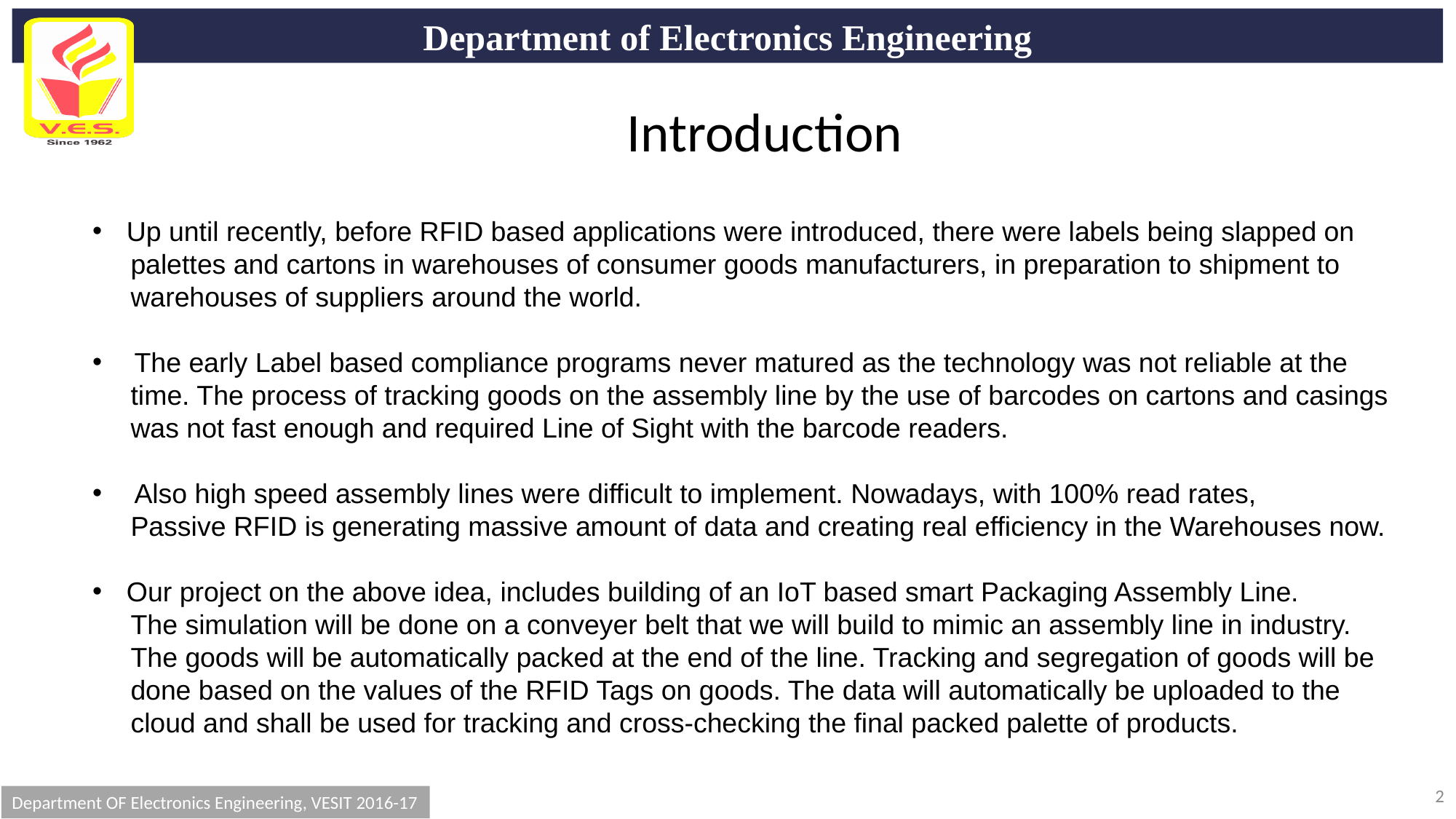

Introduction

Up until recently, before RFID based applications were introduced, there were labels being slapped on
     palettes and cartons in warehouses of consumer goods manufacturers, in preparation to shipment to
     warehouses of suppliers around the world.

 The early Label based compliance programs never matured as the technology was not reliable at the
     time. The process of tracking goods on the assembly line by the use of barcodes on cartons and casings
     was not fast enough and required Line of Sight with the barcode readers.

 Also high speed assembly lines were difficult to implement. Nowadays, with 100% read rates,
     Passive RFID is generating massive amount of data and creating real efficiency in the Warehouses now.

Our project on the above idea, includes building of an IoT based smart Packaging Assembly Line.
     The simulation will be done on a conveyer belt that we will build to mimic an assembly line in industry.
     The goods will be automatically packed at the end of the line. Tracking and segregation of goods will be
     done based on the values of the RFID Tags on goods. The data will automatically be uploaded to the
     cloud and shall be used for tracking and cross-checking the final packed palette of products.

2